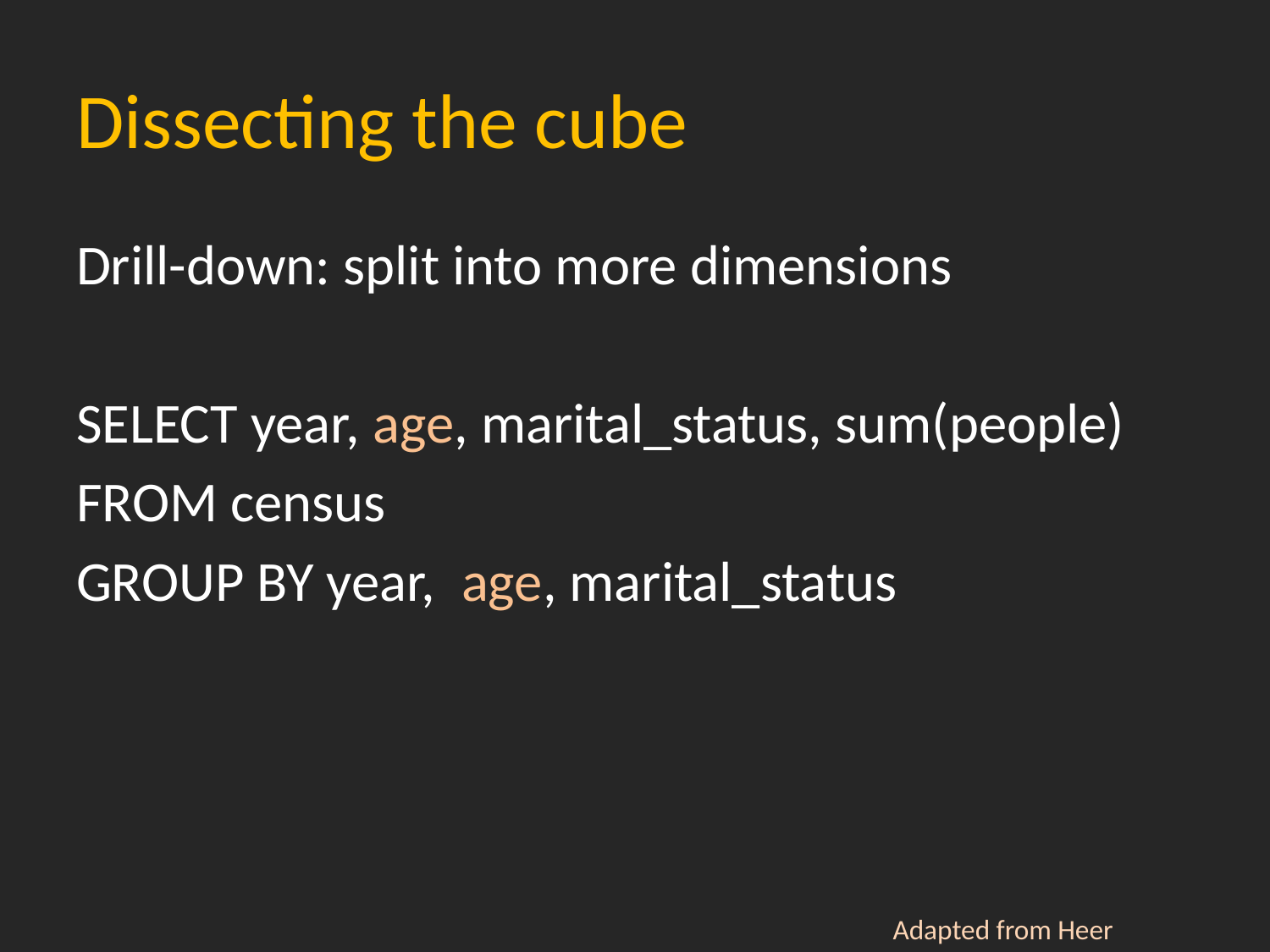

# Dissecting the cube
Drill-down: split into more dimensions

SELECT year, age, marital_status, sum(people)
FROM census
GROUP BY year,  age, marital_status

Adapted from Heer